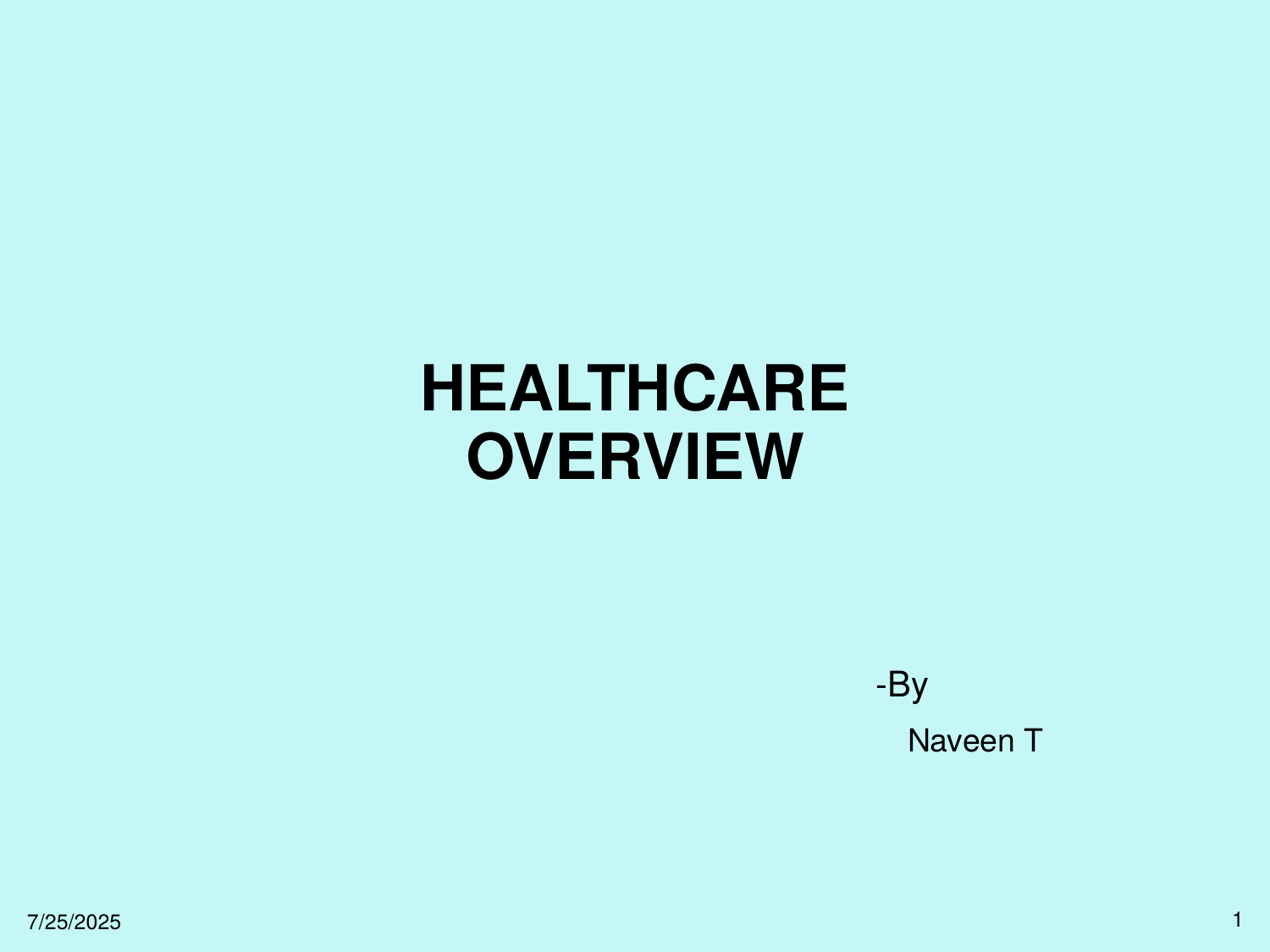

# HEALTHCARE OVERVIEW
-By
Naveen T
7/25/2025

1